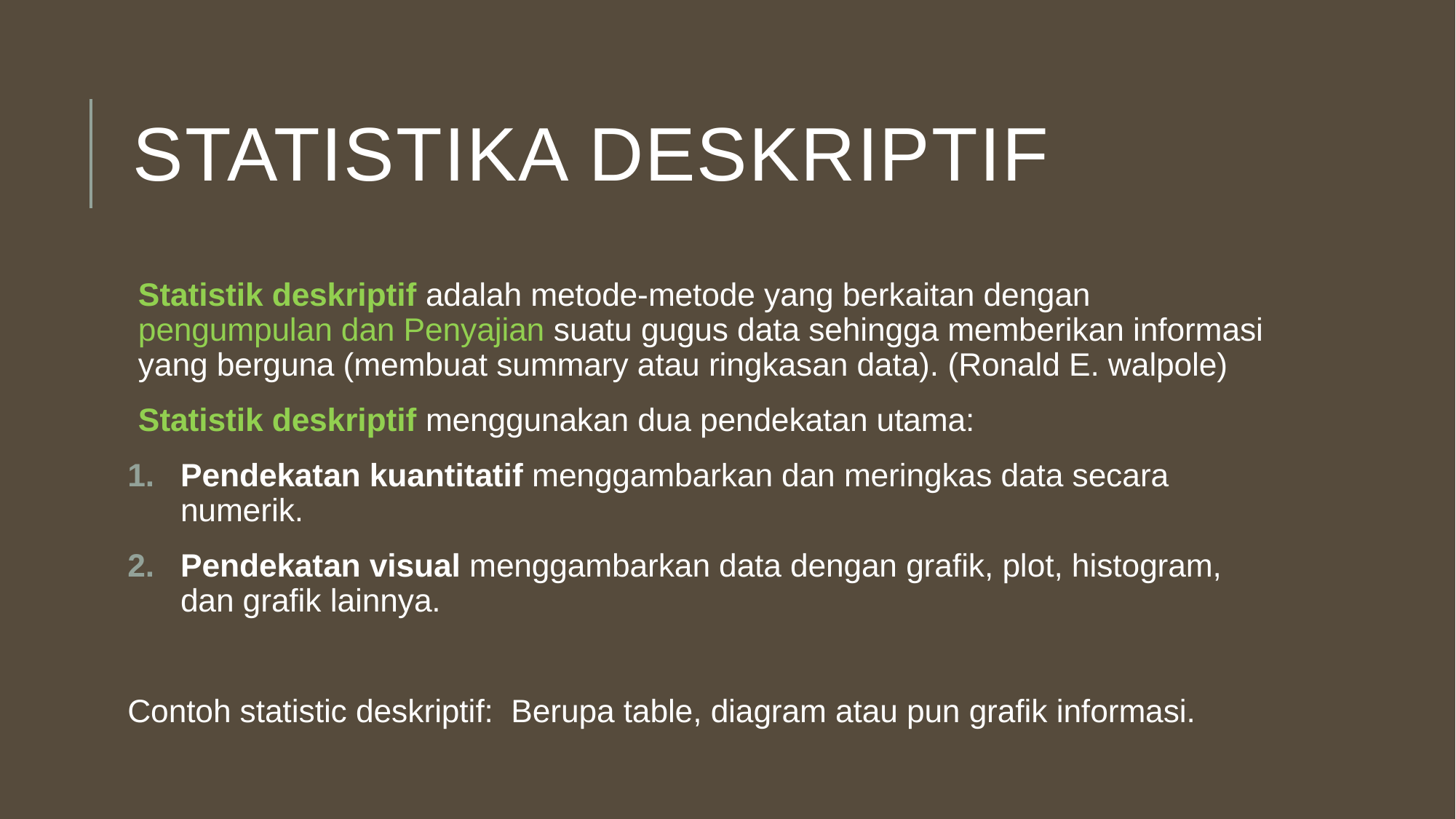

# Statistika deskriptif
Statistik deskriptif adalah metode-metode yang berkaitan dengan pengumpulan dan Penyajian suatu gugus data sehingga memberikan informasi yang berguna (membuat summary atau ringkasan data). (Ronald E. walpole)
Statistik deskriptif menggunakan dua pendekatan utama:
Pendekatan kuantitatif menggambarkan dan meringkas data secara numerik.
Pendekatan visual menggambarkan data dengan grafik, plot, histogram, dan grafik lainnya.

Contoh statistic deskriptif:  Berupa table, diagram atau pun grafik informasi.